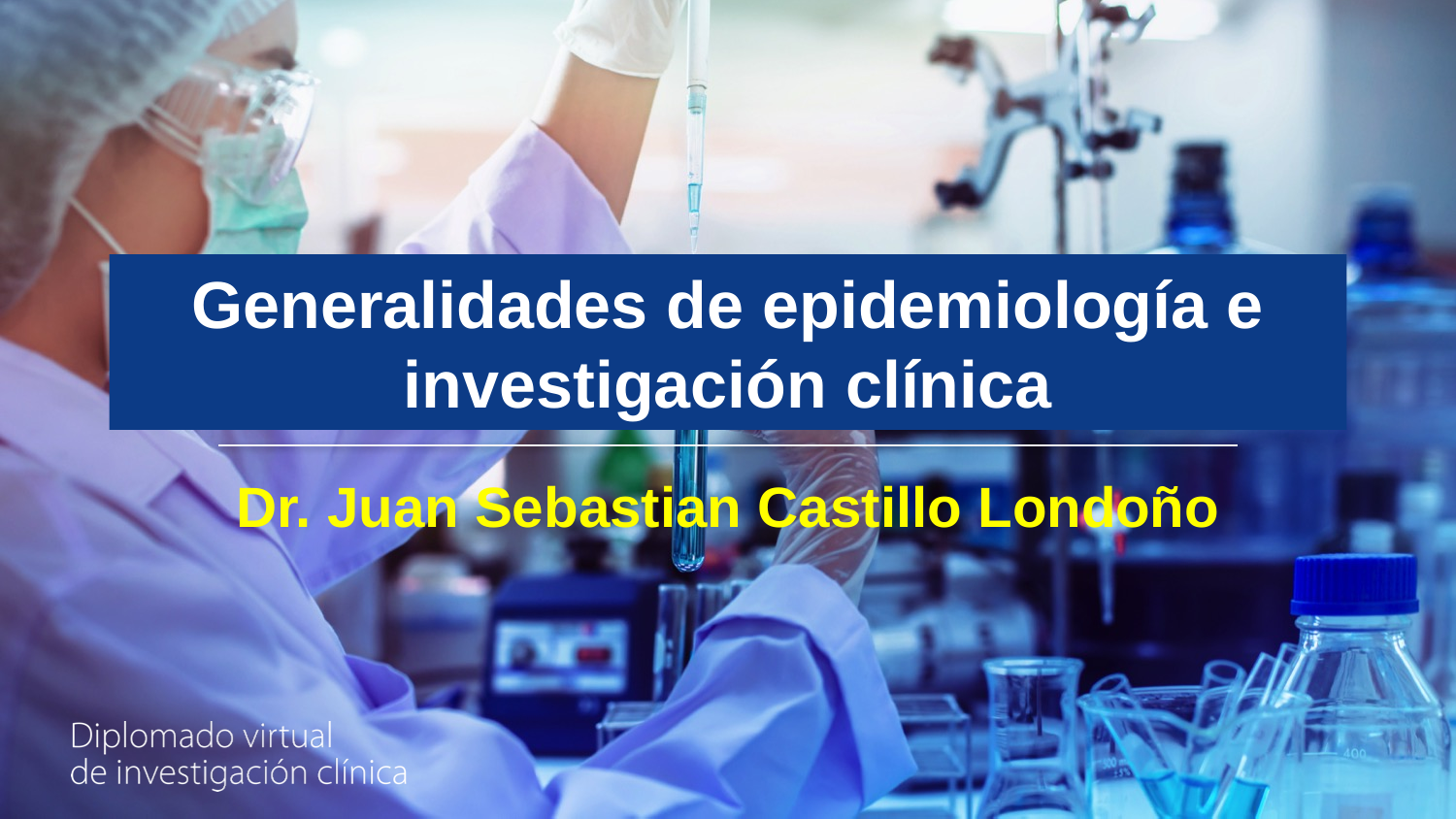

# Generalidades de epidemiología e investigación clínica
Dr. Juan Sebastian Castillo Londoño